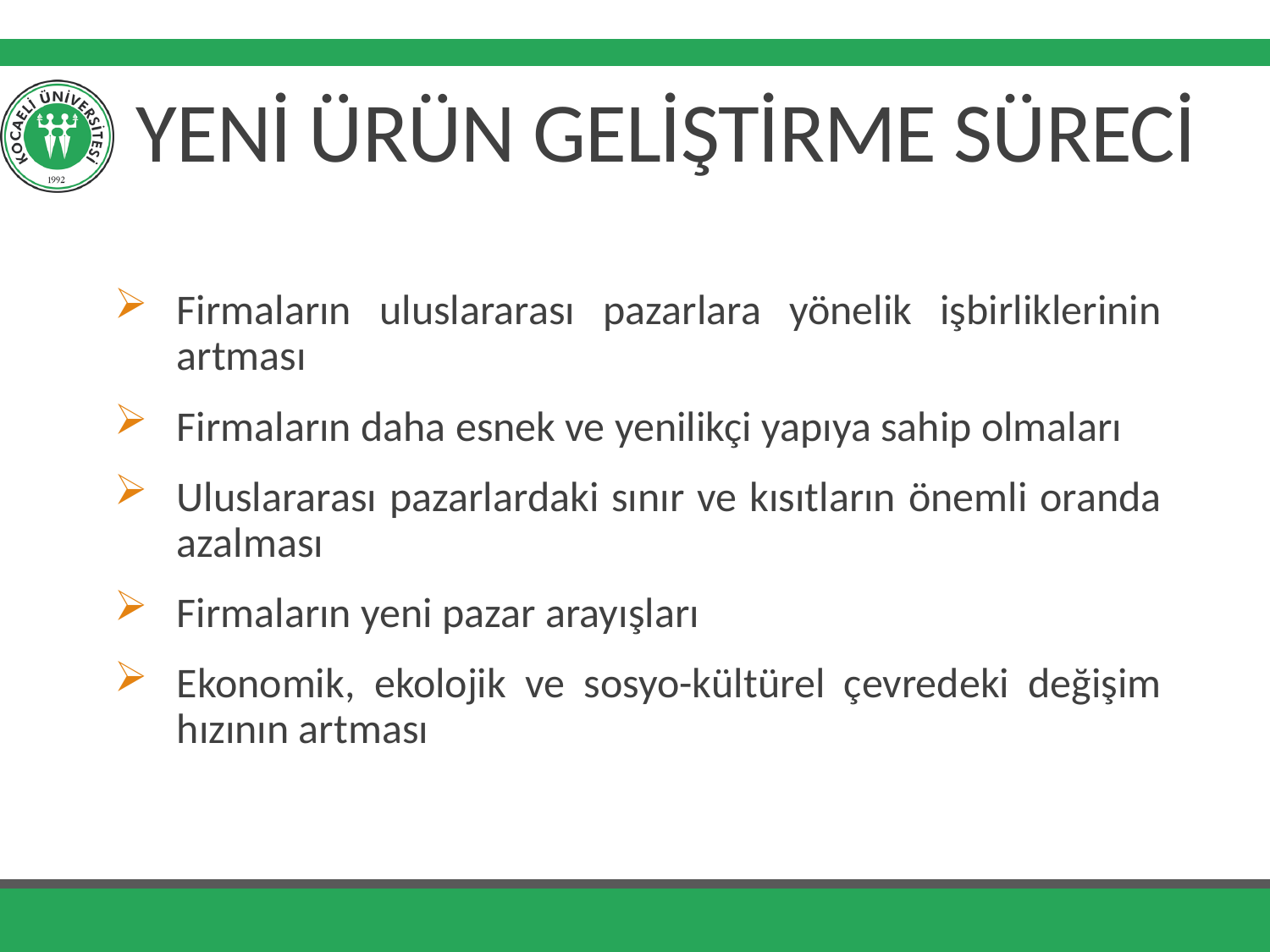

# YENİ ÜRÜN GELİŞTİRME SÜRECİ
Firmaların uluslararası pazarlara yönelik işbirliklerinin artması
Firmaların daha esnek ve yenilikçi yapıya sahip olmaları
Uluslararası pazarlardaki sınır ve kısıtların önemli oranda azalması
Firmaların yeni pazar arayışları
Ekonomik, ekolojik ve sosyo-kültürel çevredeki değişim hızının artması